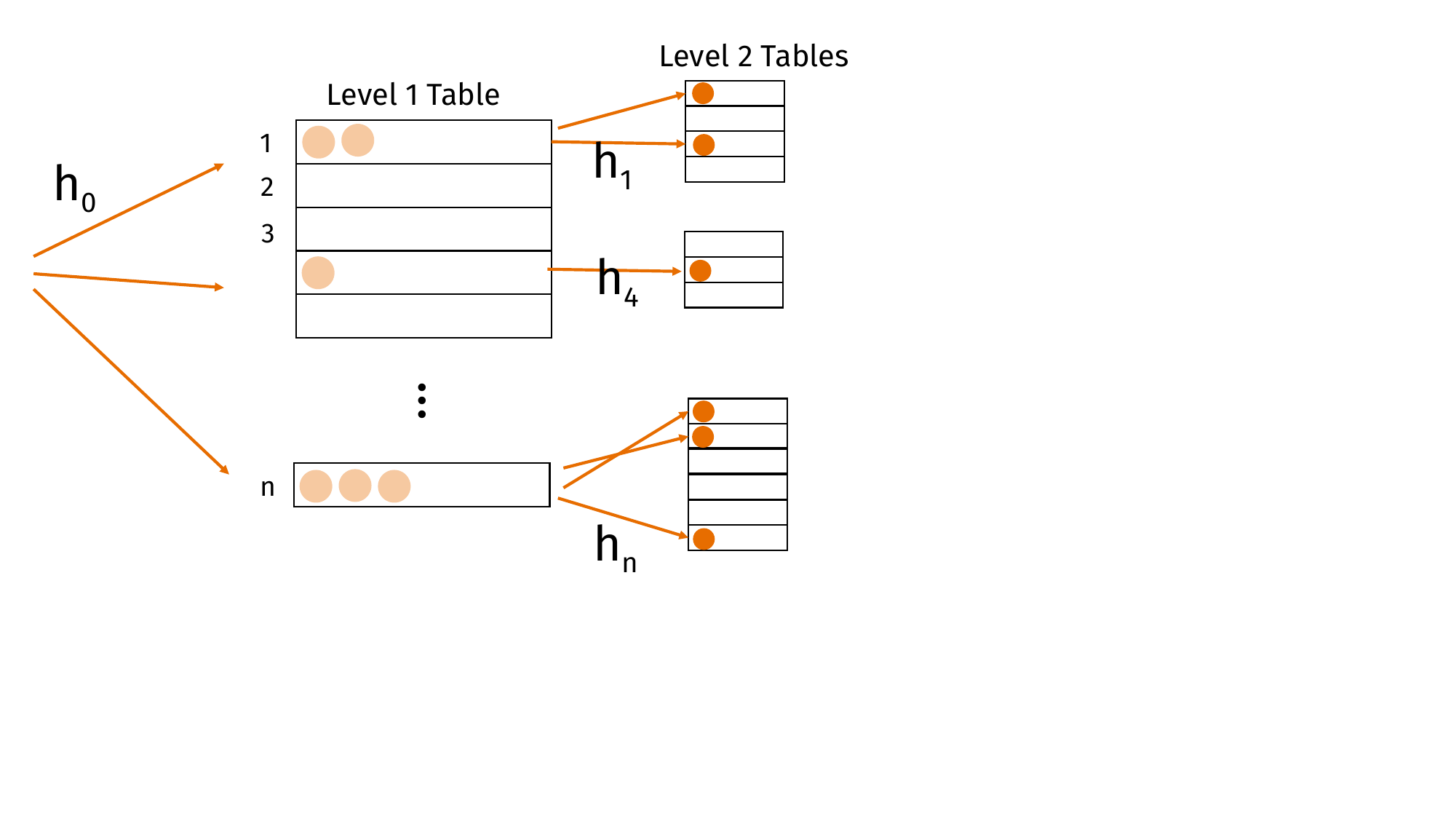

Level 2 Tables
Level 1 Table

1

h1

h0

2

3

h4

...

n

hn